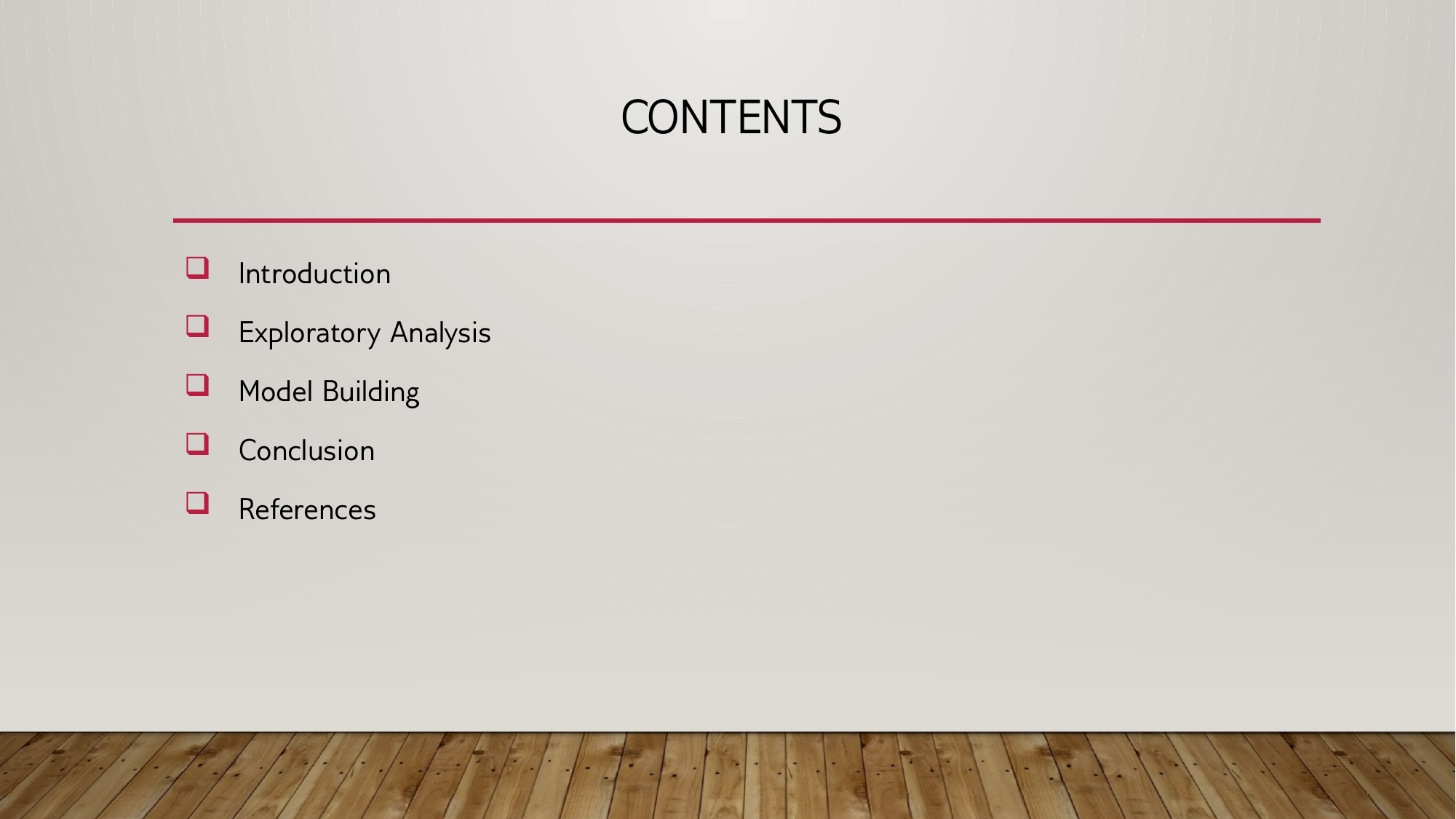

# Contents
   Introduction
   Exploratory Analysis
   Model Building
   Conclusion
   References